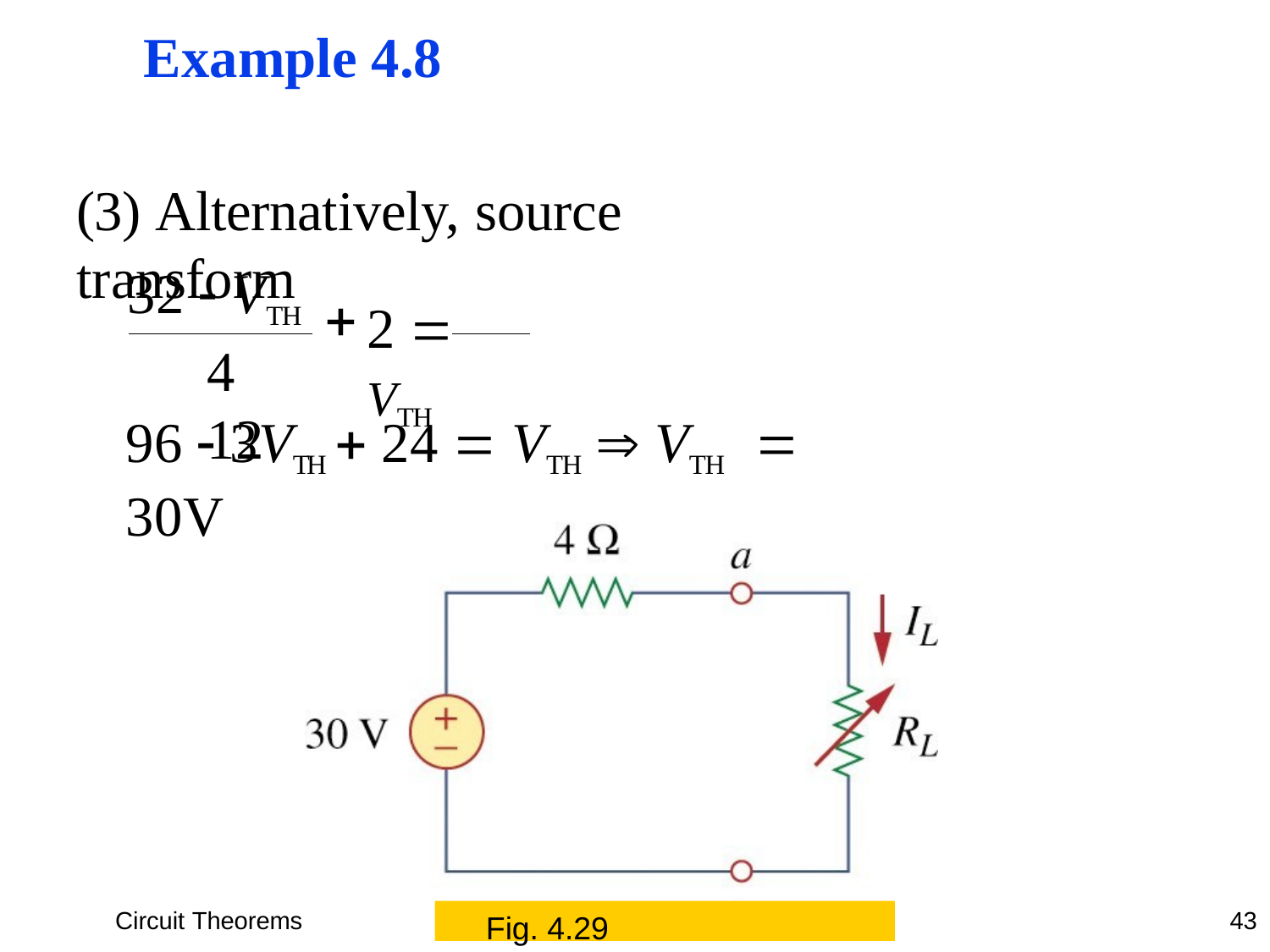

# Example 4.8
(3) Alternatively, source transform
32 − VTH
2 = VTH
4	12

96 − 3VTH  + 24 = VTH	⇒ VTH	= 30V

Circuit Theorems
43
Fig. 4.29